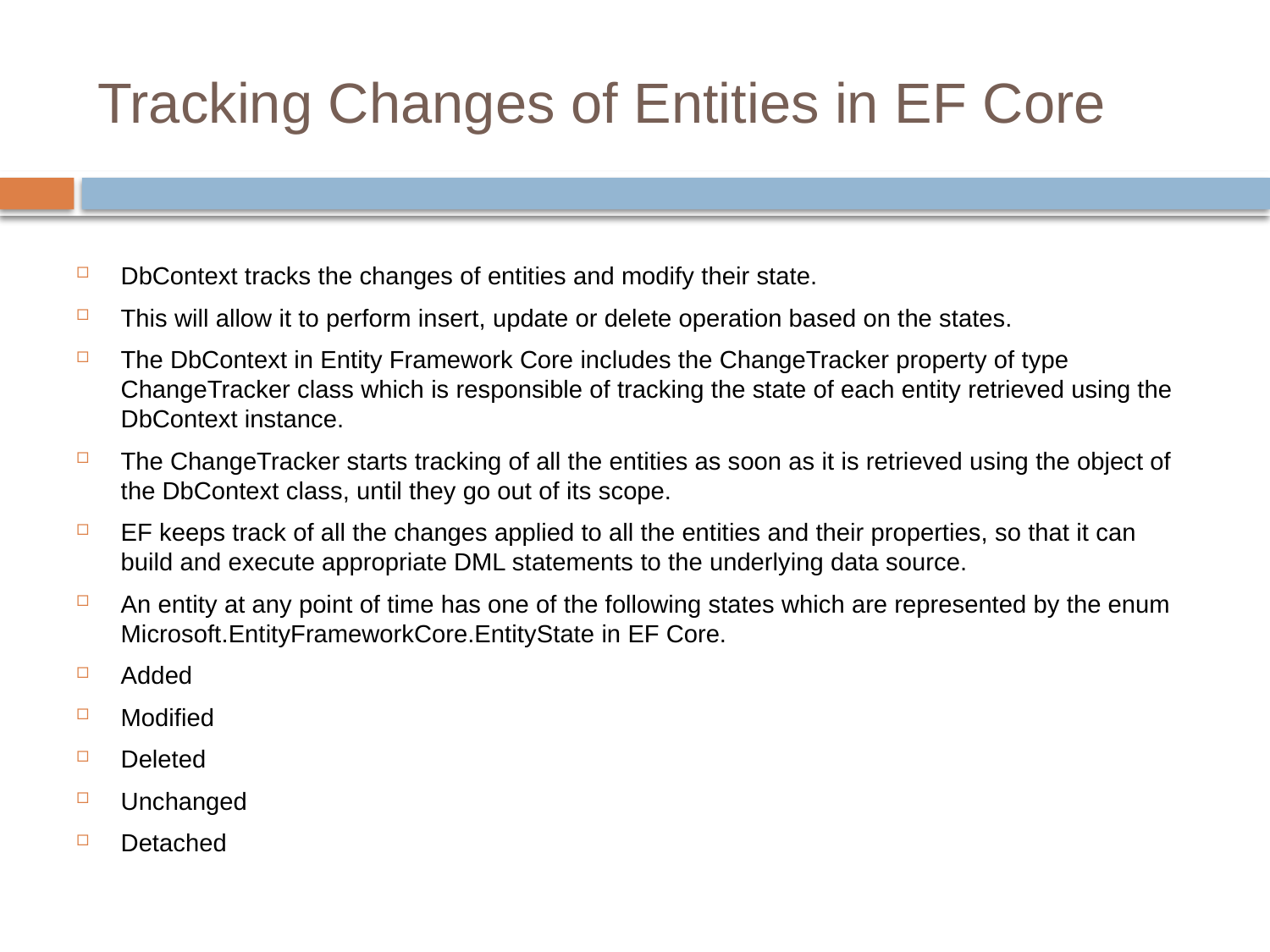

# Tracking Changes of Entities in EF Core
DbContext tracks the changes of entities and modify their state.
This will allow it to perform insert, update or delete operation based on the states.
The DbContext in Entity Framework Core includes the ChangeTracker property of type ChangeTracker class which is responsible of tracking the state of each entity retrieved using the DbContext instance.
The ChangeTracker starts tracking of all the entities as soon as it is retrieved using the object of the DbContext class, until they go out of its scope.
EF keeps track of all the changes applied to all the entities and their properties, so that it can build and execute appropriate DML statements to the underlying data source.
An entity at any point of time has one of the following states which are represented by the enum Microsoft.EntityFrameworkCore.EntityState in EF Core.
Added
Modified
Deleted
Unchanged
Detached